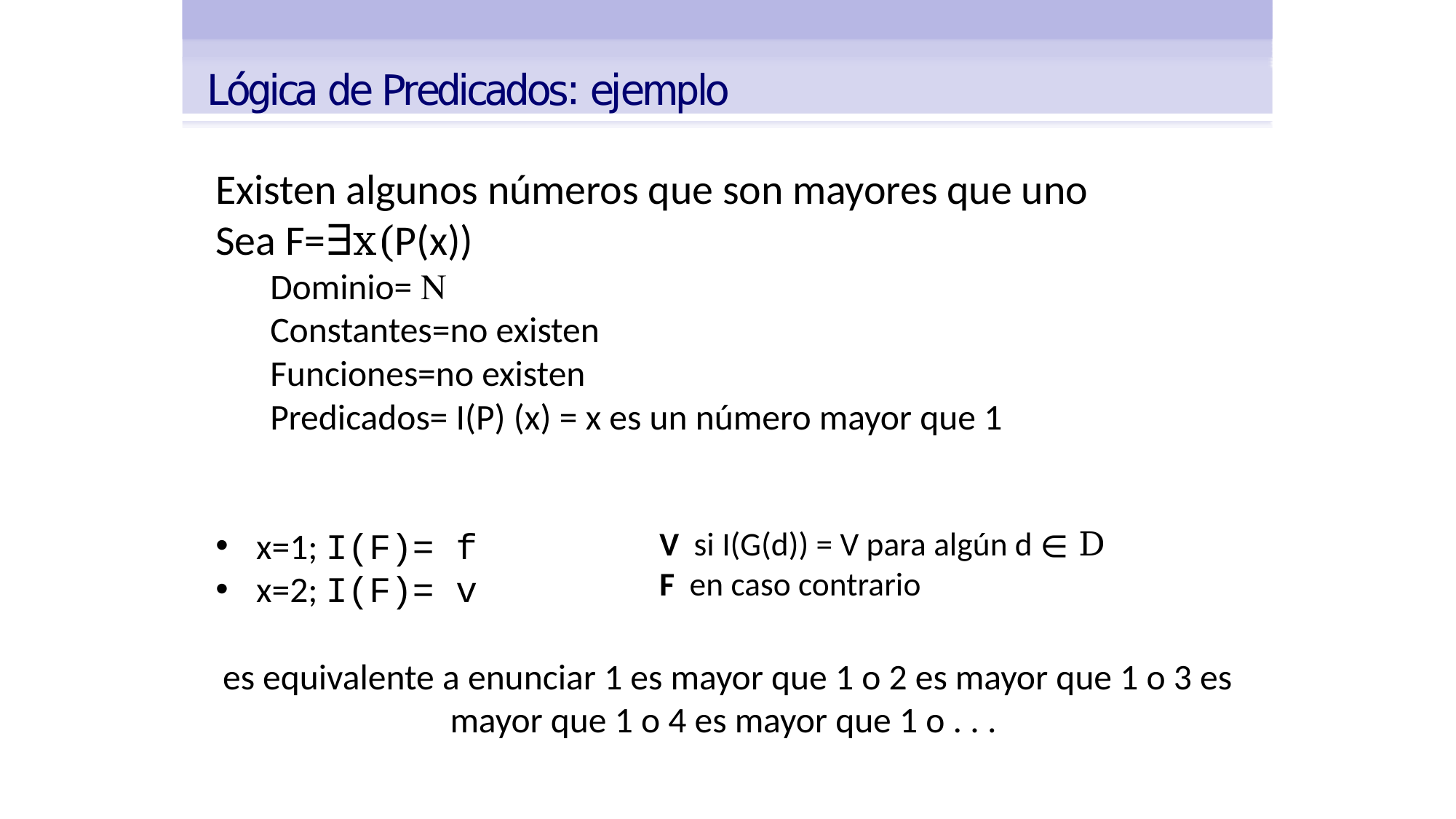

Lógica de Predicados: ejemplo

Existen algunos números que son mayores que uno
Sea F=∃x(P(x))
Dominio= Ν
Constantes=no existen
Funciones=no existen
Predicados= I(P) (x) = x es un número mayor que 1

x=1; I(F)= f
x=2; I(F)= v

es equivalente a enunciar 1 es mayor que 1 o 2 es mayor que 1 o 3 es mayor que 1 o 4 es mayor que 1 o . . .

V  si I(G(d)) = V para algún d ∊ D
F  en caso contrario